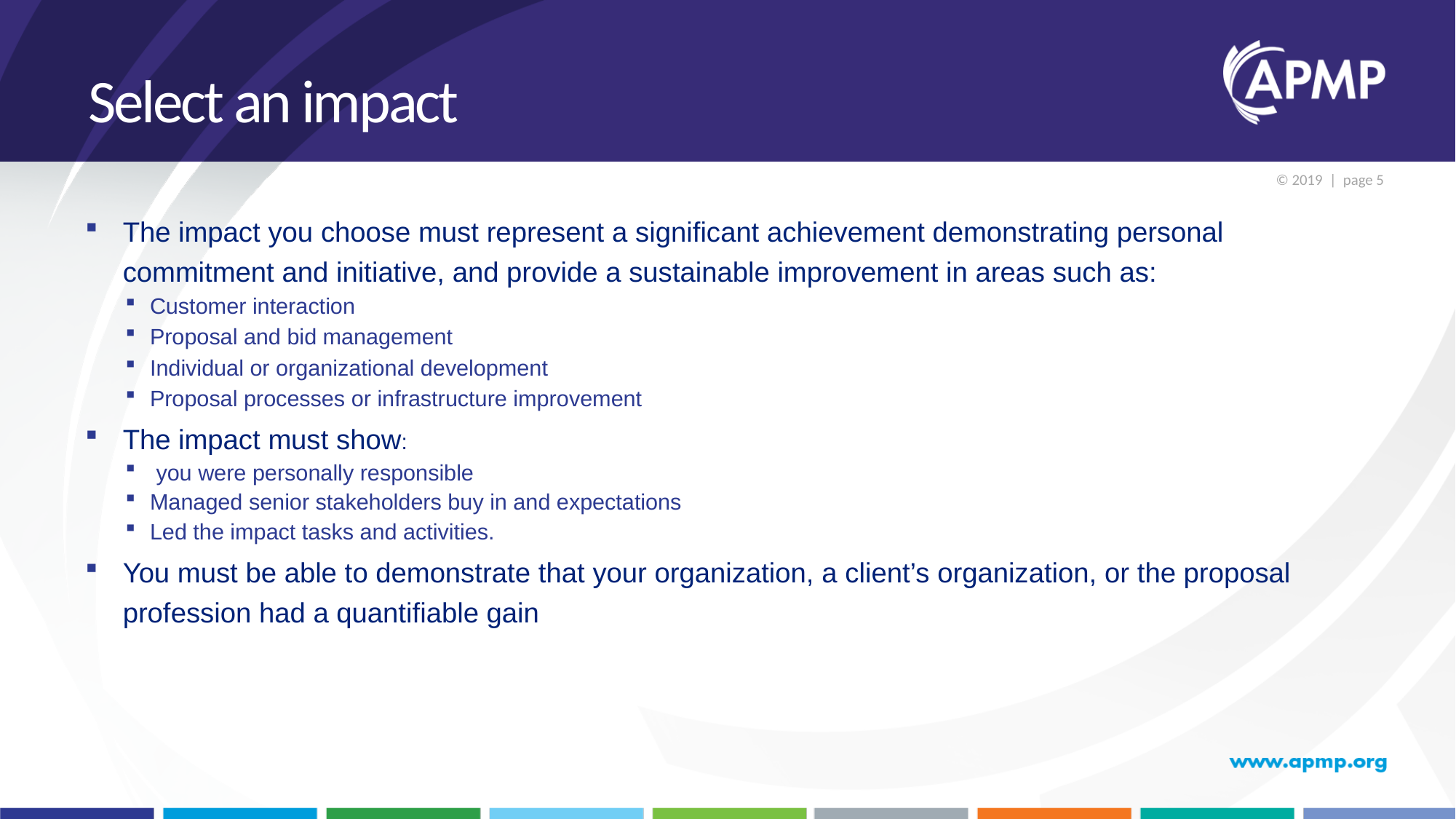

# Select an impact
The impact you choose must represent a significant achievement demonstrating personal commitment and initiative, and provide a sustainable improvement in areas such as:
Customer interaction
Proposal and bid management
Individual or organizational development
Proposal processes or infrastructure improvement
The impact must show:
 you were personally responsible
Managed senior stakeholders buy in and expectations
Led the impact tasks and activities.
You must be able to demonstrate that your organization, a client’s organization, or the proposal profession had a quantifiable gain